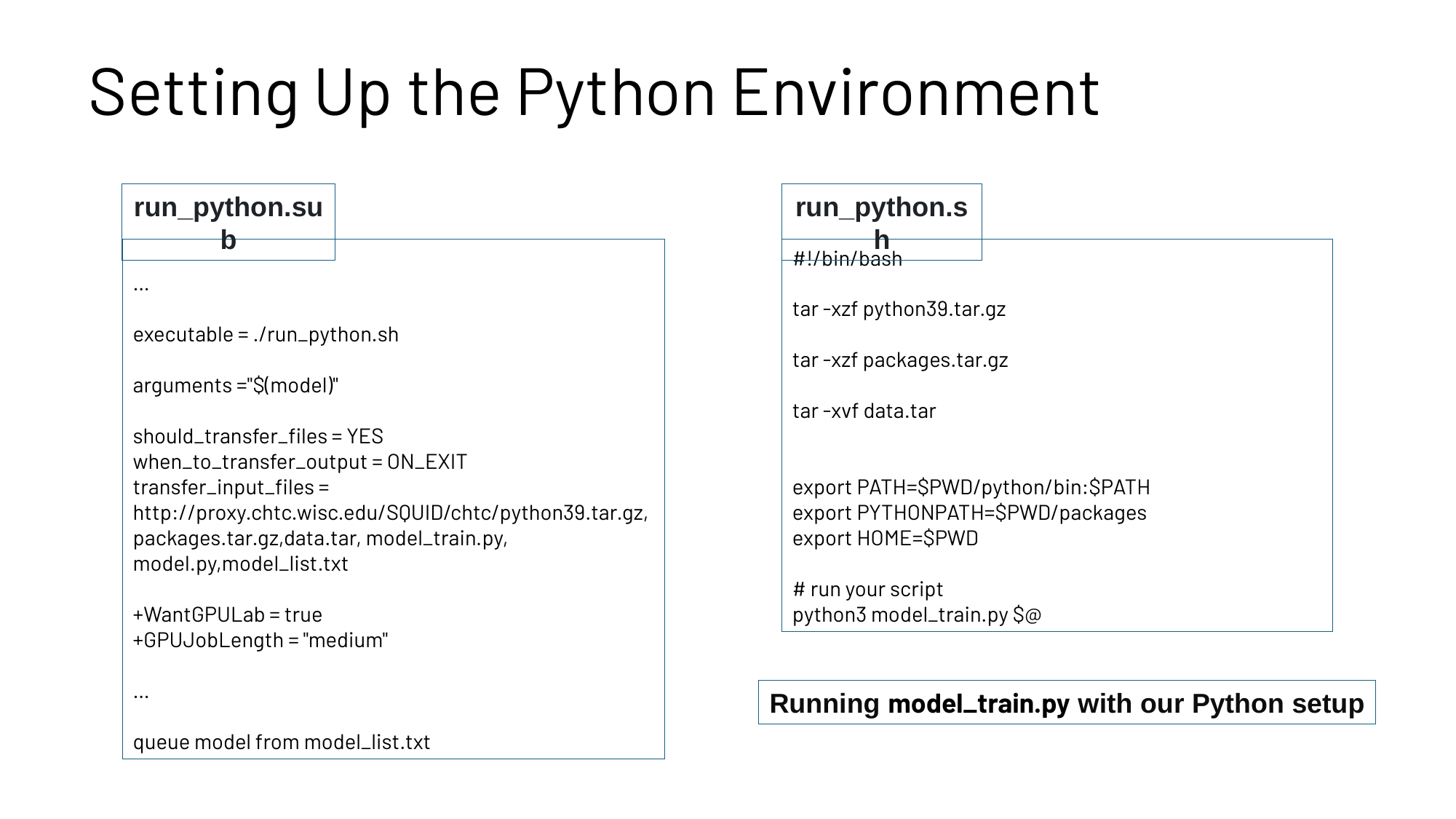

# Setting Up the Python Environment
run_python.sub
run_python.sh
#!/bin/bash

tar -xzf python39.tar.gz

tar -xzf packages.tar.gz

tar -xvf data.tar

export PATH=$PWD/python/bin:$PATH
export PYTHONPATH=$PWD/packages
export HOME=$PWD

# run your script
python3 model_train.py $@

…

executable = ./run_python.sh

arguments ="$(model)"

should_transfer_files = YES
when_to_transfer_output = ON_EXIT
transfer_input_files = http://proxy.chtc.wisc.edu/SQUID/chtc/python39.tar.gz, packages.tar.gz,data.tar, model_train.py, model.py,model_list.txt

+WantGPULab = true
+GPUJobLength = "medium"

…

queue model from model_list.txt
Running model_train.py with our Python setup